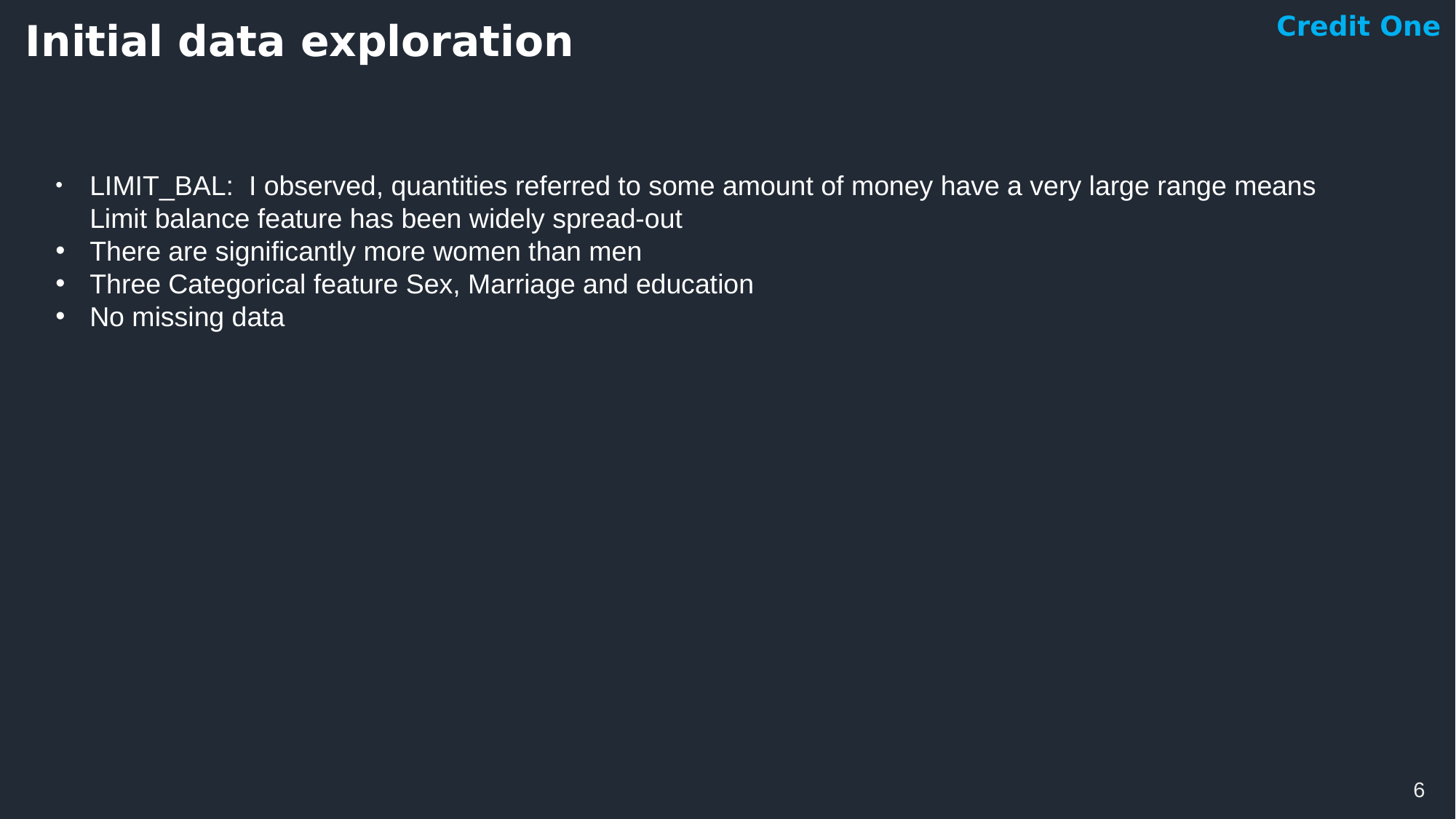

Credit One
Initial data exploration

LIMIT_BAL:  I observed, quantities referred to some amount of money have a very large range means Limit balance feature has been widely spread-out
There are significantly more women than men
Three Categorical feature Sex, Marriage and education
No missing data
6